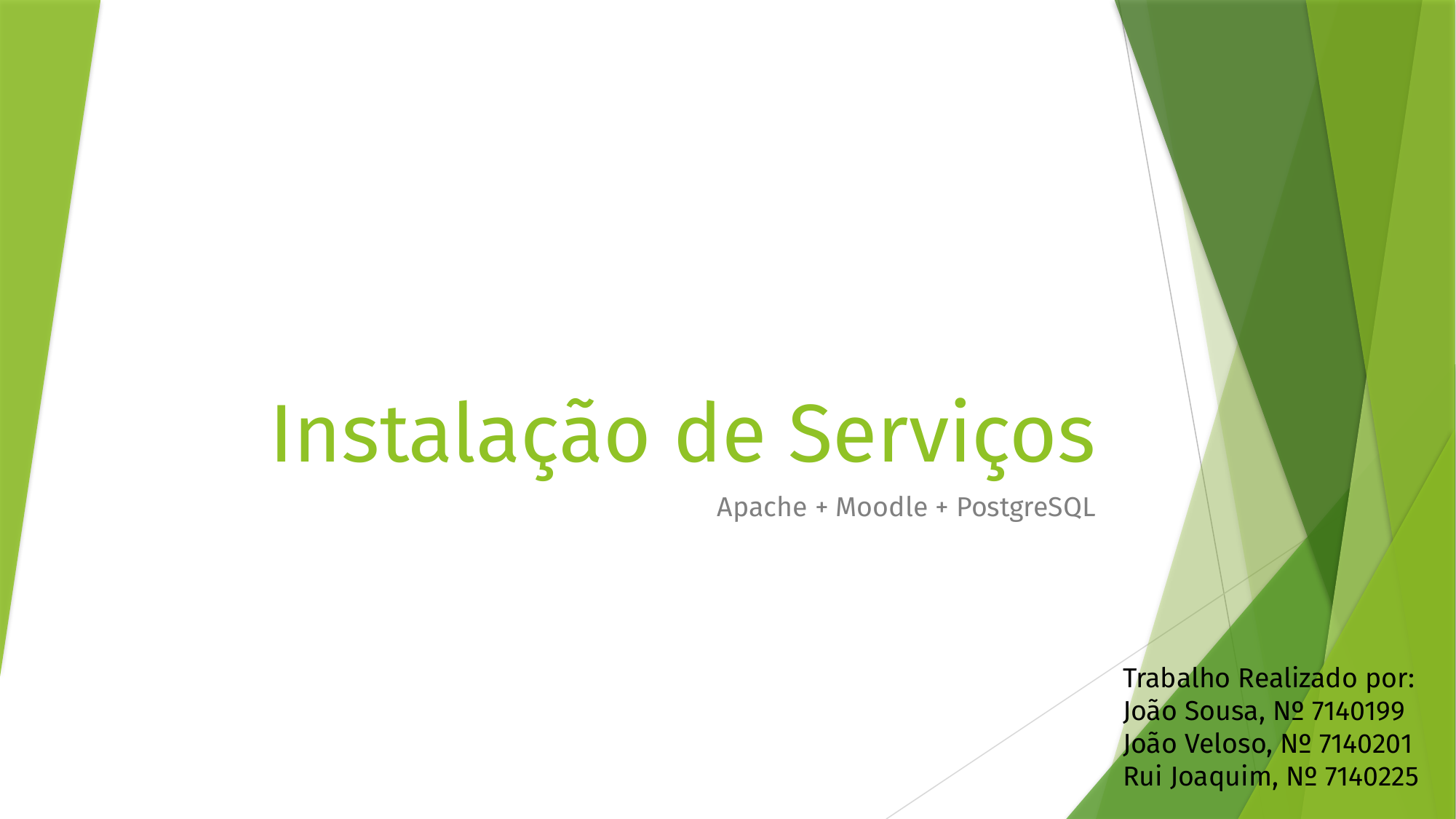

# Instalação de Serviços
Apache + Moodle + PostgreSQL
Trabalho Realizado por:
João Sousa, Nº 7140199
João Veloso, Nº 7140201
Rui Joaquim, Nº 7140225